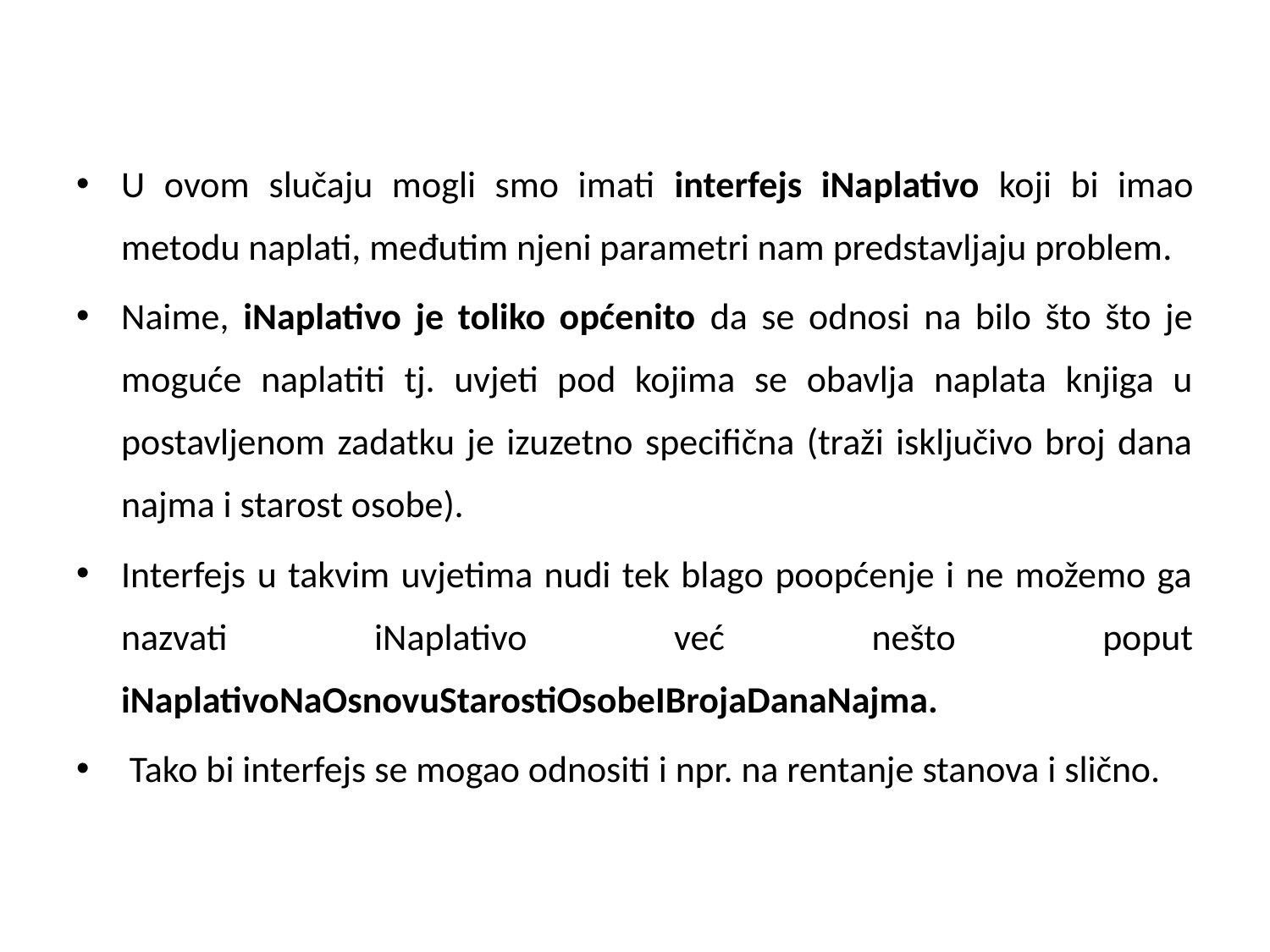

#
U ovom slučaju mogli smo imati interfejs iNaplativo koji bi imao metodu naplati, međutim njeni parametri nam predstavljaju problem.
Naime, iNaplativo je toliko općenito da se odnosi na bilo što što je moguće naplatiti tj. uvjeti pod kojima se obavlja naplata knjiga u postavljenom zadatku je izuzetno specifična (traži isključivo broj dana najma i starost osobe).
Interfejs u takvim uvjetima nudi tek blago poopćenje i ne možemo ga nazvati iNaplativo već nešto poput iNaplativoNaOsnovuStarostiOsobeIBrojaDanaNajma.
 Tako bi interfejs se mogao odnositi i npr. na rentanje stanova i slično.